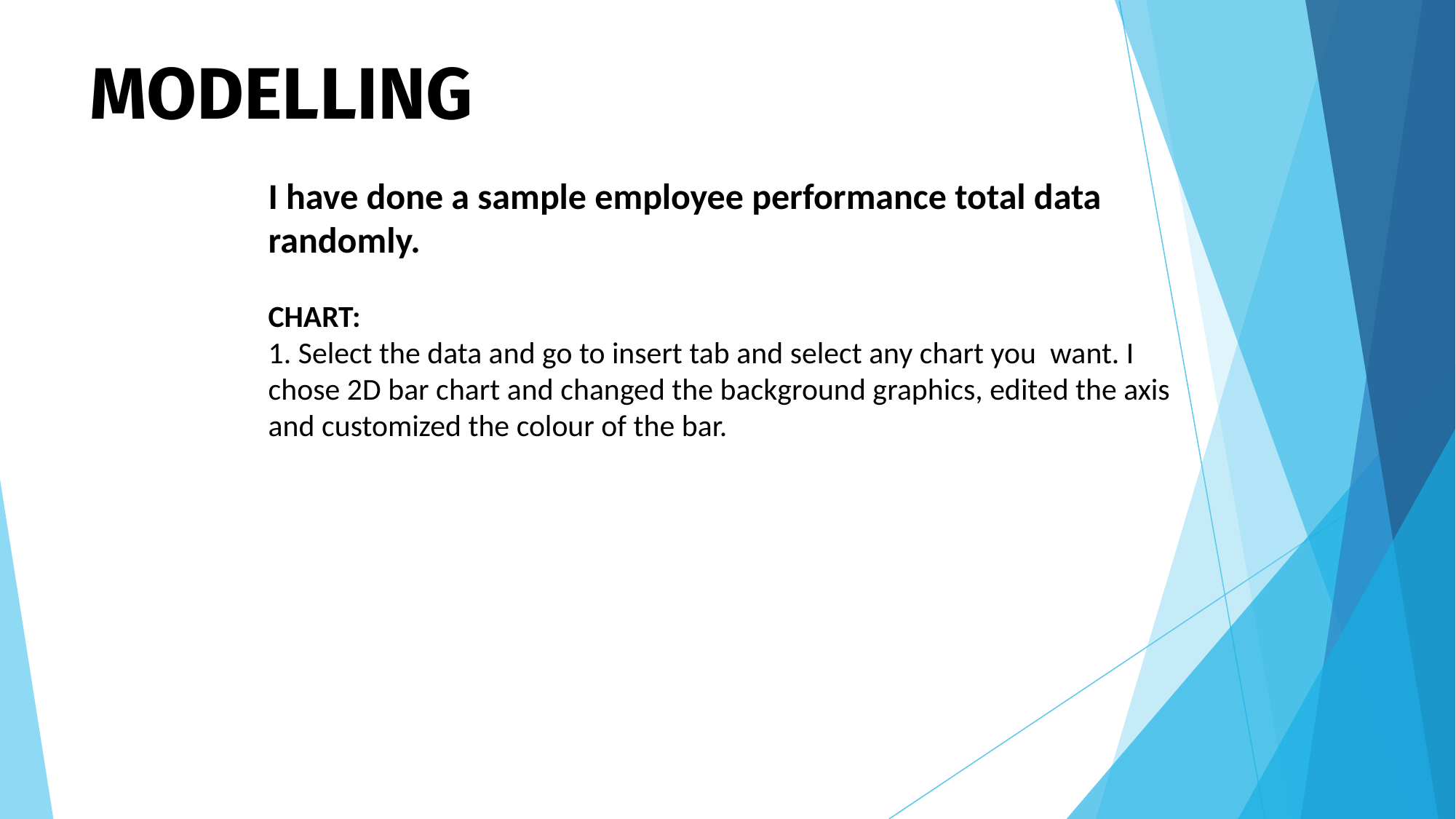

# MODELLING
I have done a sample employee performance total data randomly.

CHART:
1. Select the data and go to insert tab and select any chart you  want. I chose 2D bar chart and changed the background graphics, edited the axis and customized the colour of the bar.